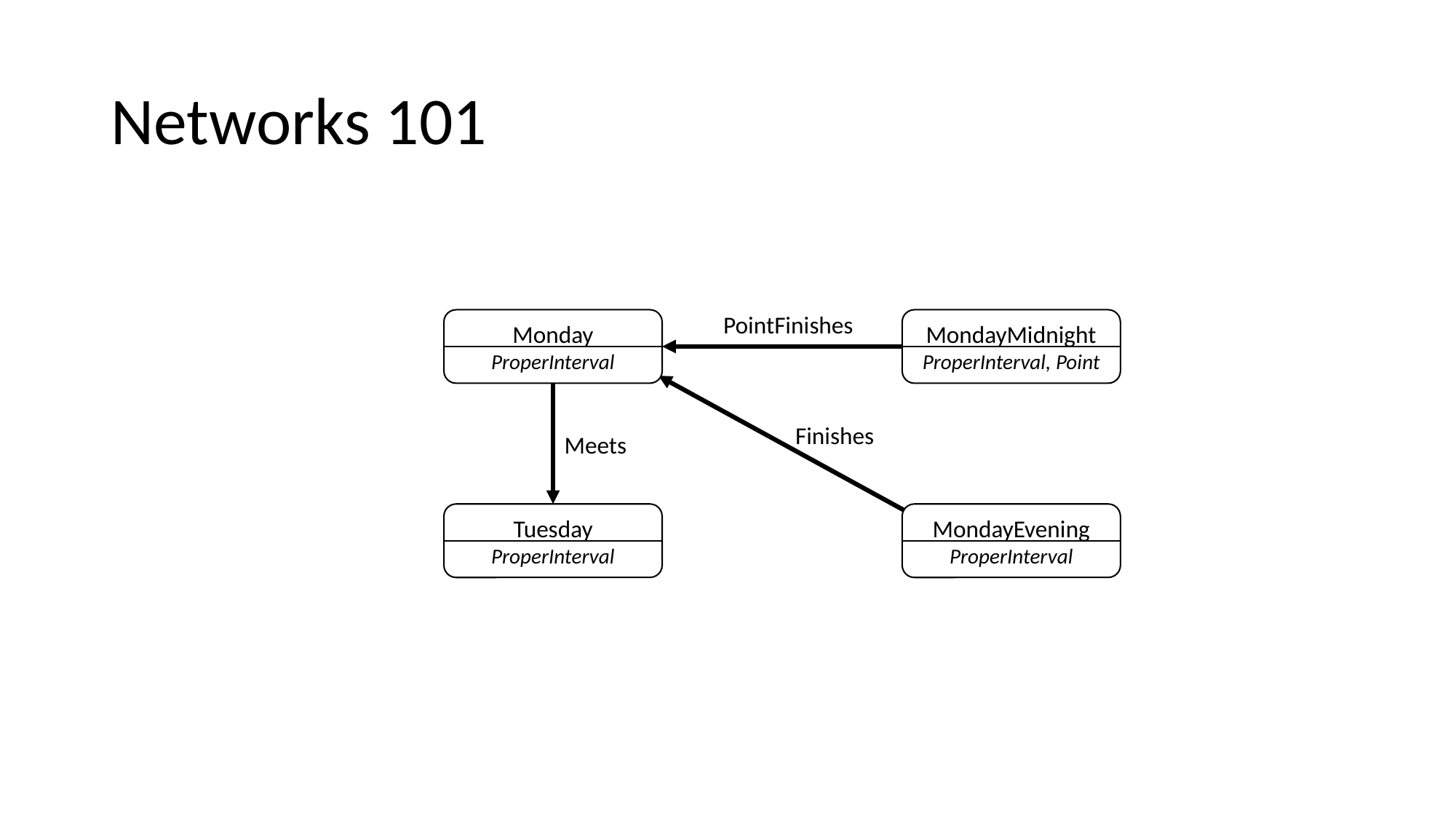

# Networks 101
PointFinishes
Monday
ProperInterval
MondayMidnight
ProperInterval, Point
Finishes
Meets
MondayEvening
ProperInterval
Tuesday
ProperInterval